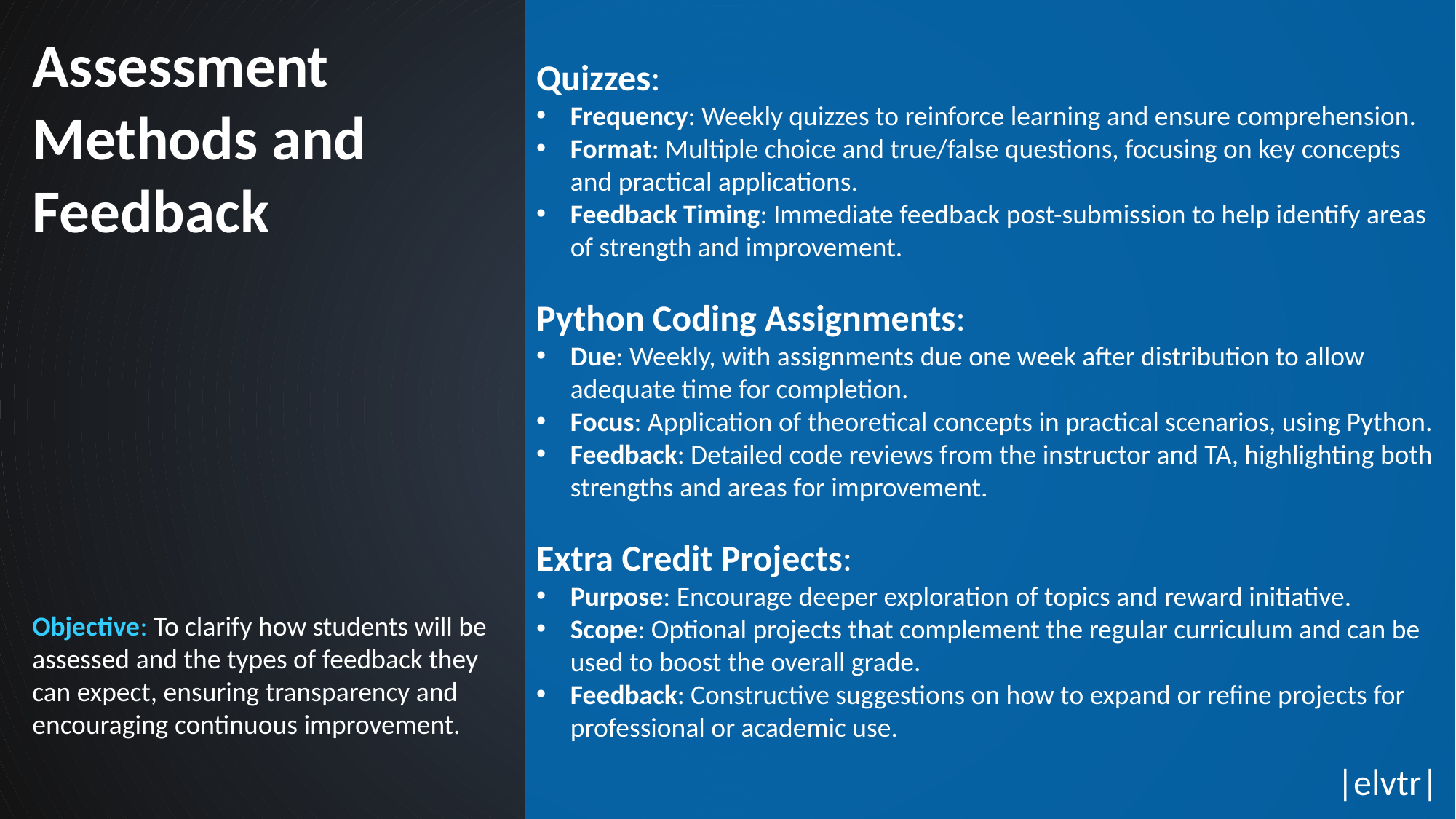

Quizzes:
Frequency: Weekly quizzes to reinforce learning and ensure comprehension.
Format: Multiple choice and true/false questions, focusing on key concepts and practical applications.
Feedback Timing: Immediate feedback post-submission to help identify areas of strength and improvement.

Python Coding Assignments:
Due: Weekly, with assignments due one week after distribution to allow adequate time for completion.
Focus: Application of theoretical concepts in practical scenarios, using Python.
Feedback: Detailed code reviews from the instructor and TA, highlighting both strengths and areas for improvement.

Extra Credit Projects:
Purpose: Encourage deeper exploration of topics and reward initiative.
Scope: Optional projects that complement the regular curriculum and can be used to boost the overall grade.
Feedback: Constructive suggestions on how to expand or refine projects for professional or academic use.

Participation and Engagement:
In-Class Interaction: Encouraged and noted, with participation contributing to final grades.
Office Hours: Scheduled regularly to provide one-on-one support and address individual concerns or questions.
Feedback Loop: Continuous throughout the course via discussion forums, direct emails, and scheduled reviews.

End-of-Course Evaluation:
Objective: Assess comprehensive understanding through a combination of practical and theoretical questions.
Feedback: In-depth review of each student's performance with actionable advice for continued learning.

Assessment Methods and Feedback

Objective: To clarify how students will be assessed and the types of feedback they can expect, ensuring transparency and encouraging continuous improvement.

|elvtr|